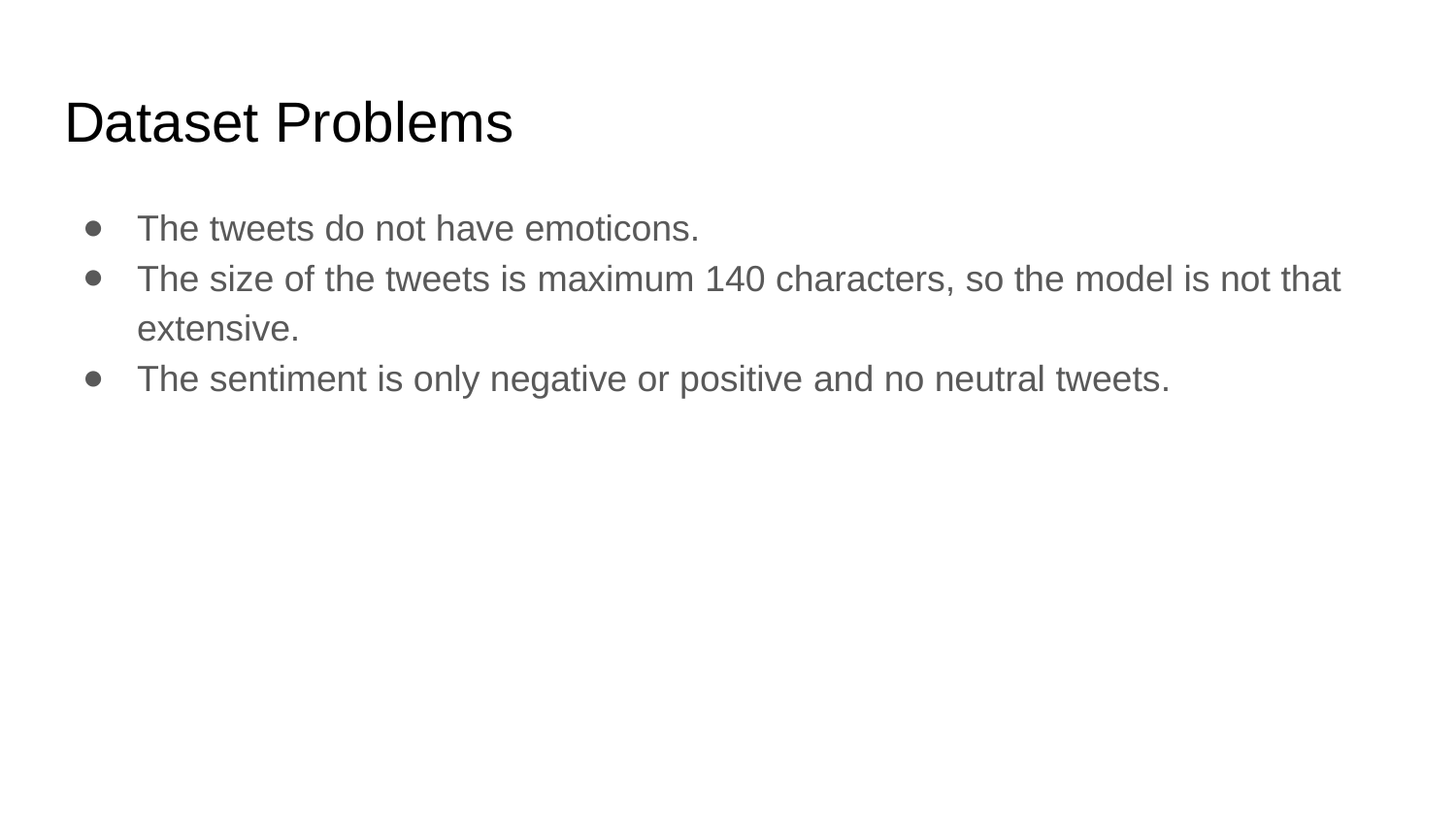

# Dataset Problems
The tweets do not have emoticons.
The size of the tweets is maximum 140 characters, so the model is not that extensive.
The sentiment is only negative or positive and no neutral tweets.